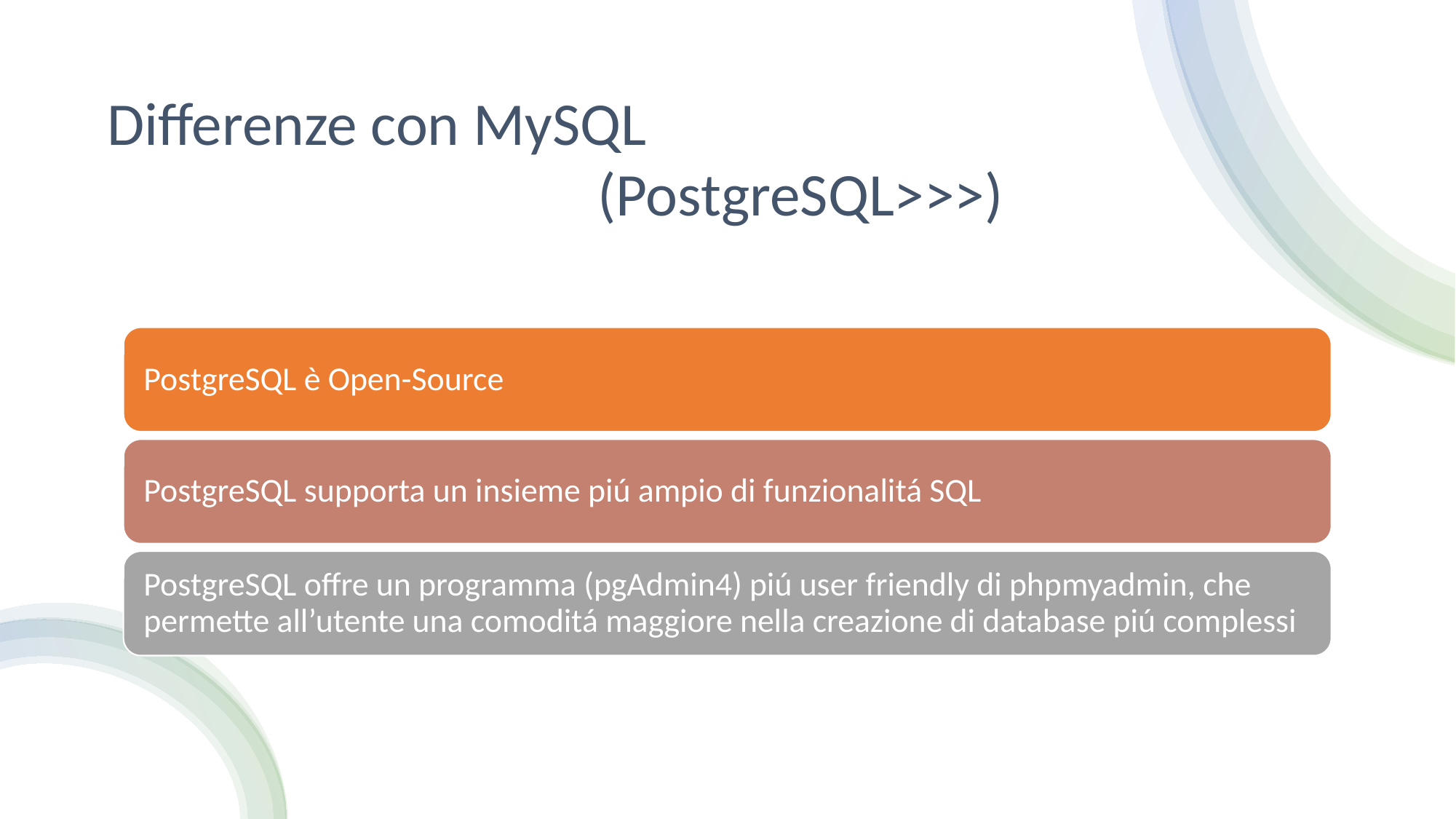

# Differenze con MySQL
(PostgreSQL>>>)
PostgreSQL è Open-Source
PostgreSQL supporta un insieme piú ampio di funzionalitá SQL
PostgreSQL offre un programma (pgAdmin4) piú user friendly di phpmyadmin, che permette all’utente una comoditá maggiore nella creazione di database piú complessi